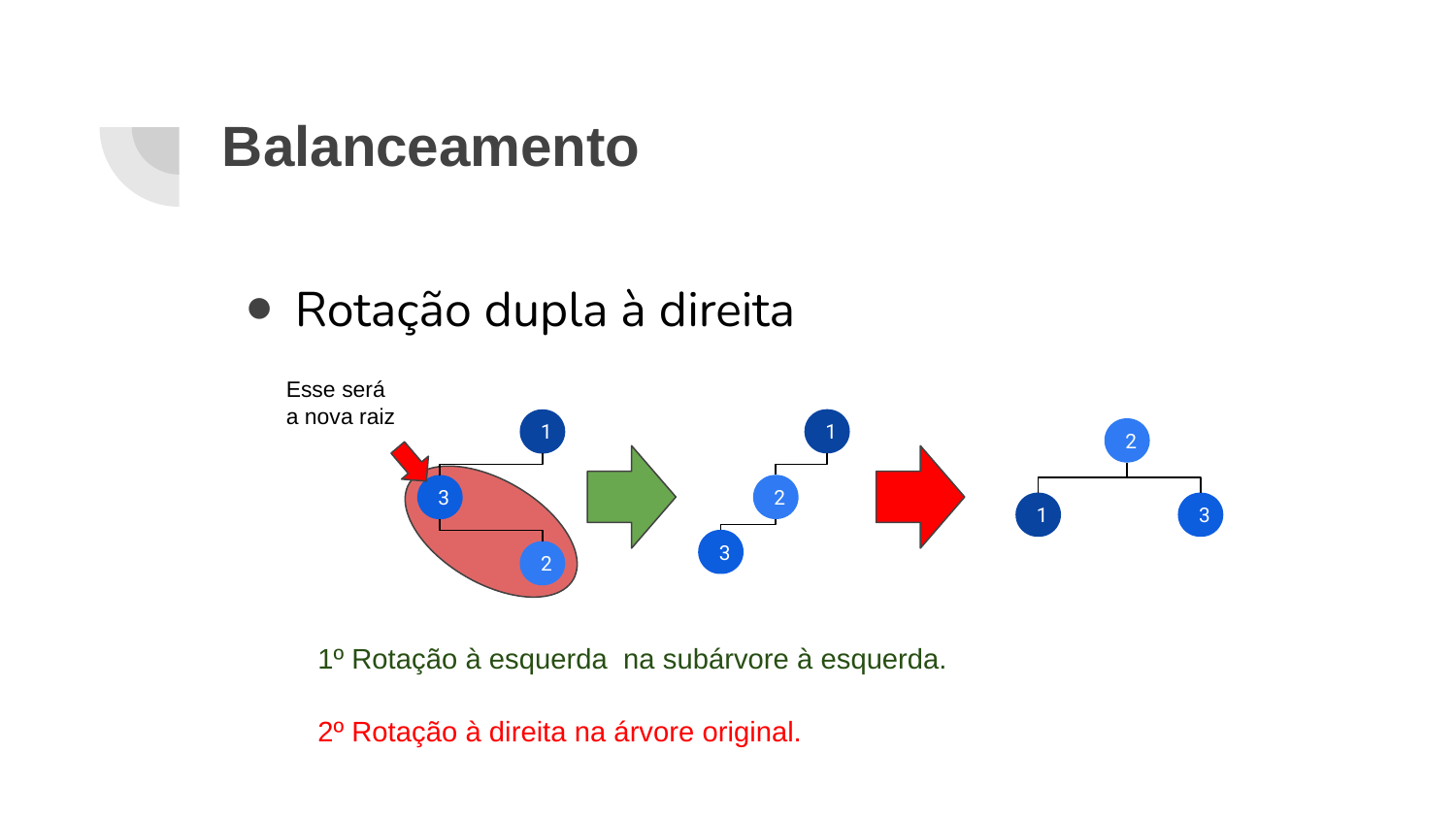

# Balanceamento
Rotação dupla à direita
Esse será
a nova raiz
1
1
2

2
3
3
1
3
2
1º Rotação à esquerda  na subárvore à esquerda.
2º Rotação à direita na árvore original.